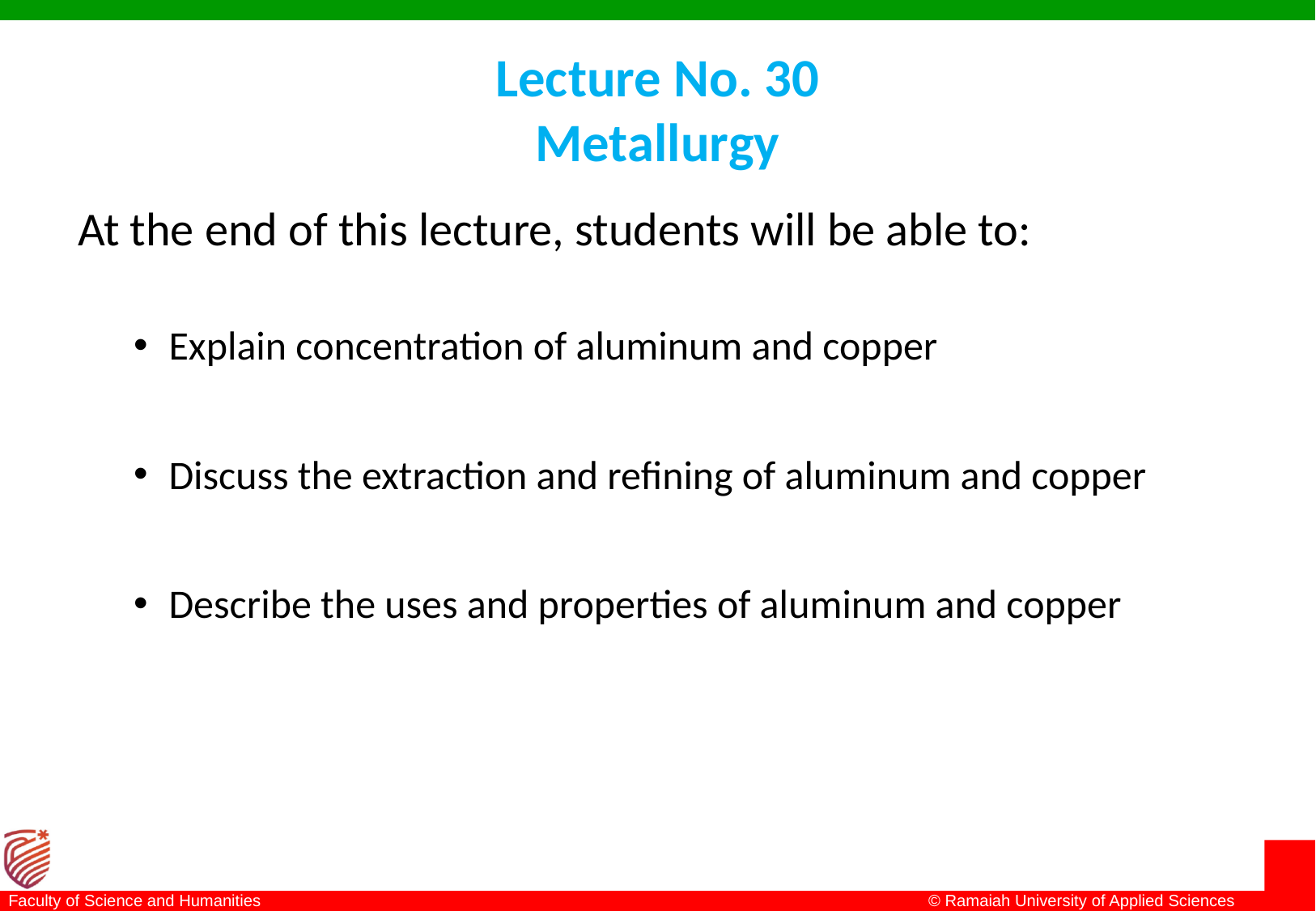

# Lecture No. 30 Metallurgy
At the end of this lecture, students will be able to:

Explain concentration of aluminum and copper

Discuss the extraction and refining of aluminum and copper

Describe the uses and properties of aluminum and copper